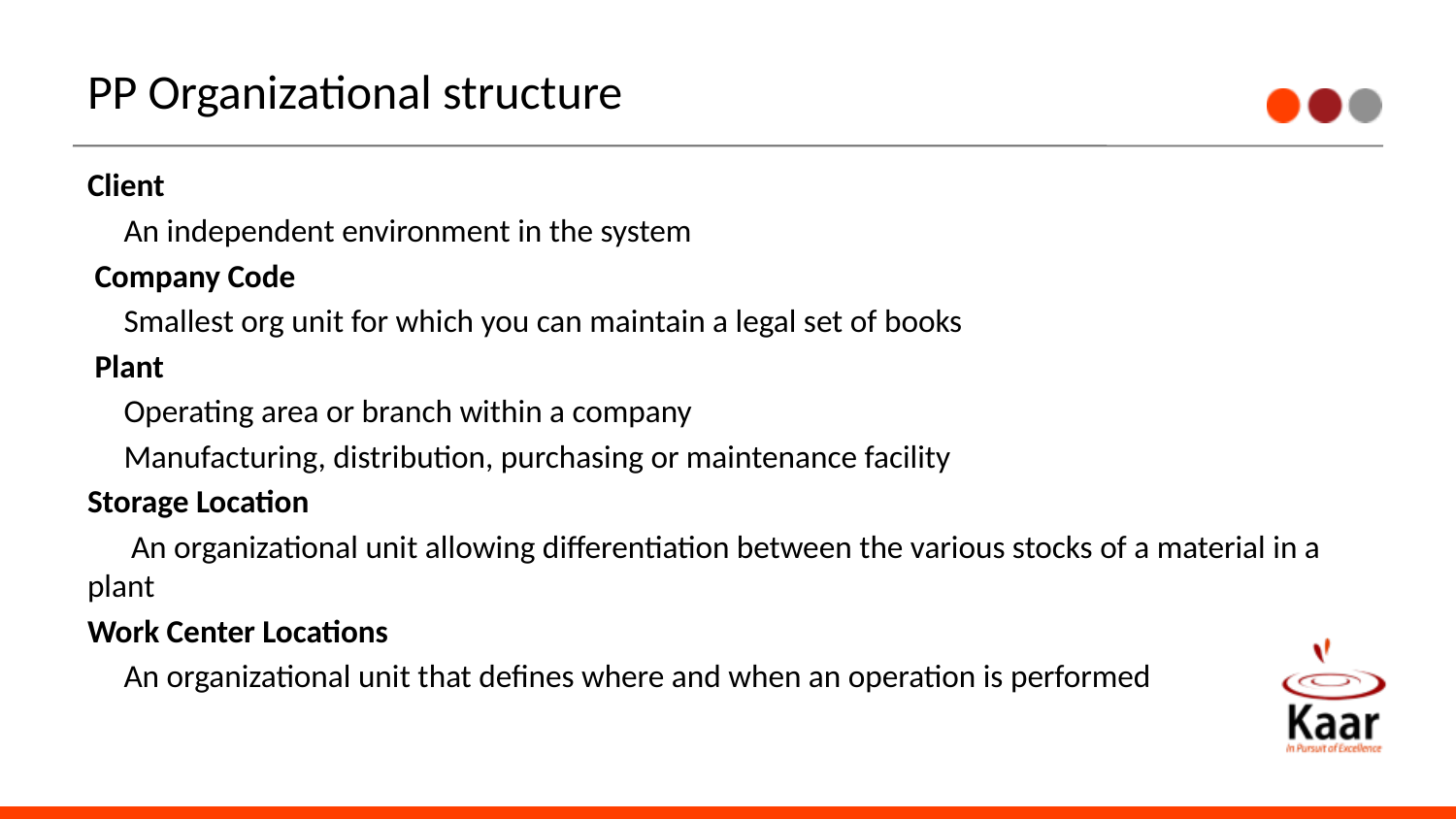

# PP Organizational structure
Client
     An independent environment in the system
 Company Code
     Smallest org unit for which you can maintain a legal set of books
 Plant
     Operating area or branch within a company
     Manufacturing, distribution, purchasing or maintenance facility
Storage Location
      An organizational unit allowing differentiation between the various stocks of a material in a plant
Work Center Locations
     An organizational unit that defines where and when an operation is performed